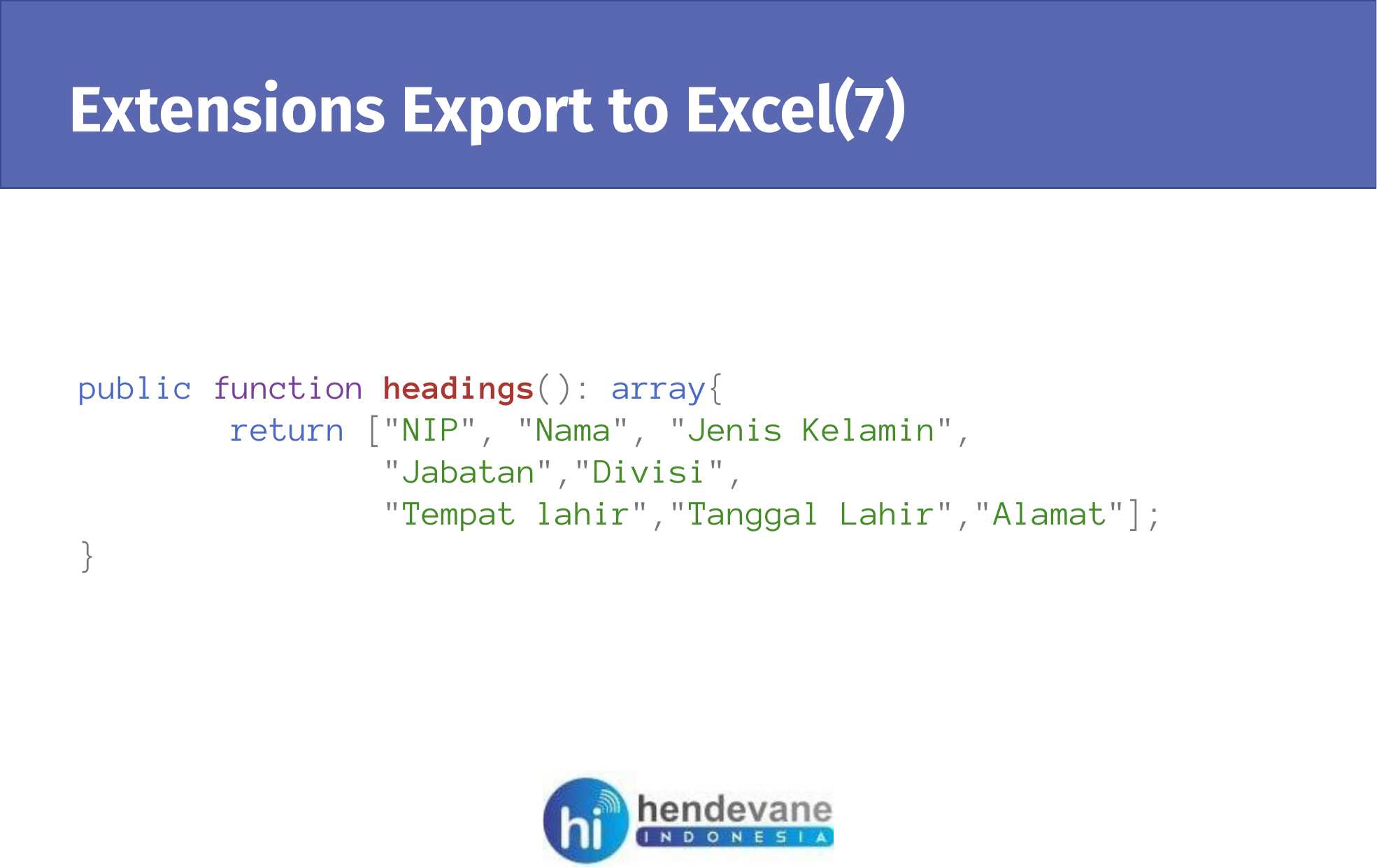

Extensions Export to Excel(7)
public function headings(): array{
        return ["NIP", "Nama", "Jenis Kelamin",
                "Jabatan","Divisi",
                "Tempat lahir","Tanggal Lahir","Alamat"];
}